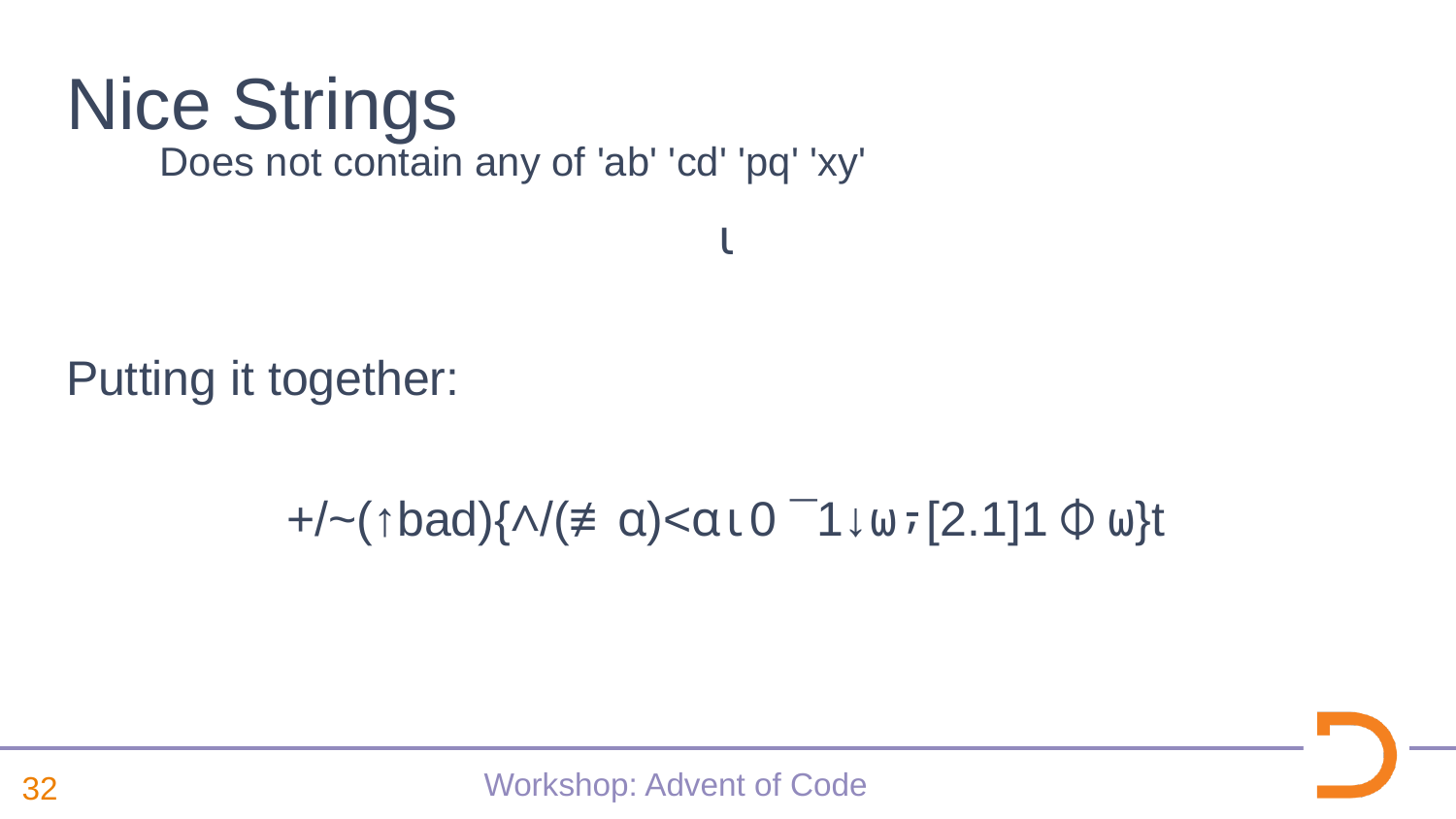

# Nice Strings
Does not contain any of 'ab' 'cd' 'pq' 'xy'

⍳

Putting it together:

+/~(↑bad){∧/(≢⍺)<⍺⍳0 ¯1↓⍵⍪[2.1]1⌽⍵}t